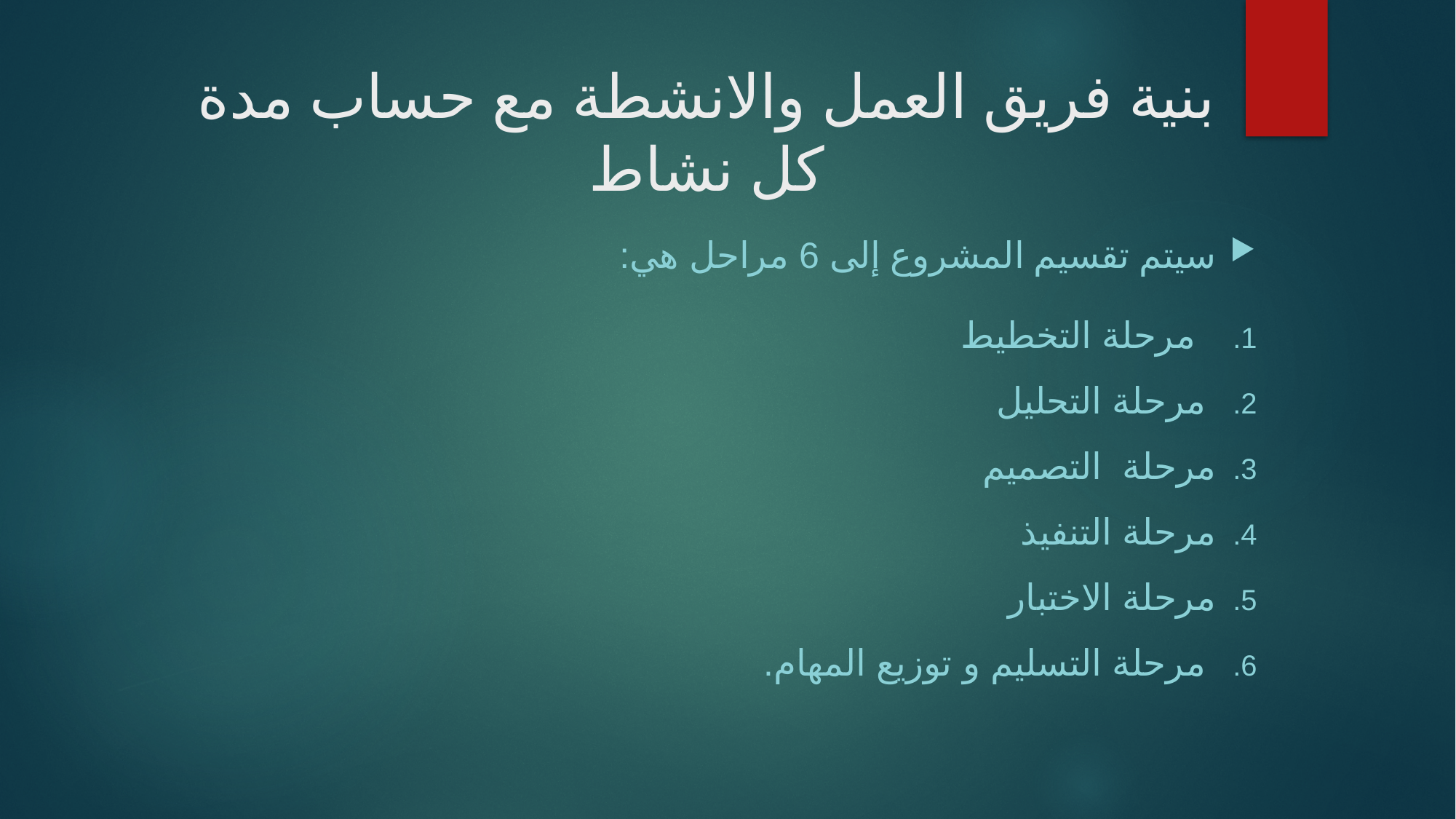

# بنية فريق العمل والانشطة مع حساب مدة كل نشاط
سيتم تقسيم المشروع إلى 6 مراحل هي:
مرحلة التخطيط
 مرحلة التحليل
مرحلة  التصميم
مرحلة التنفيذ
مرحلة الاختبار
 مرحلة التسليم و توزيع المهام.